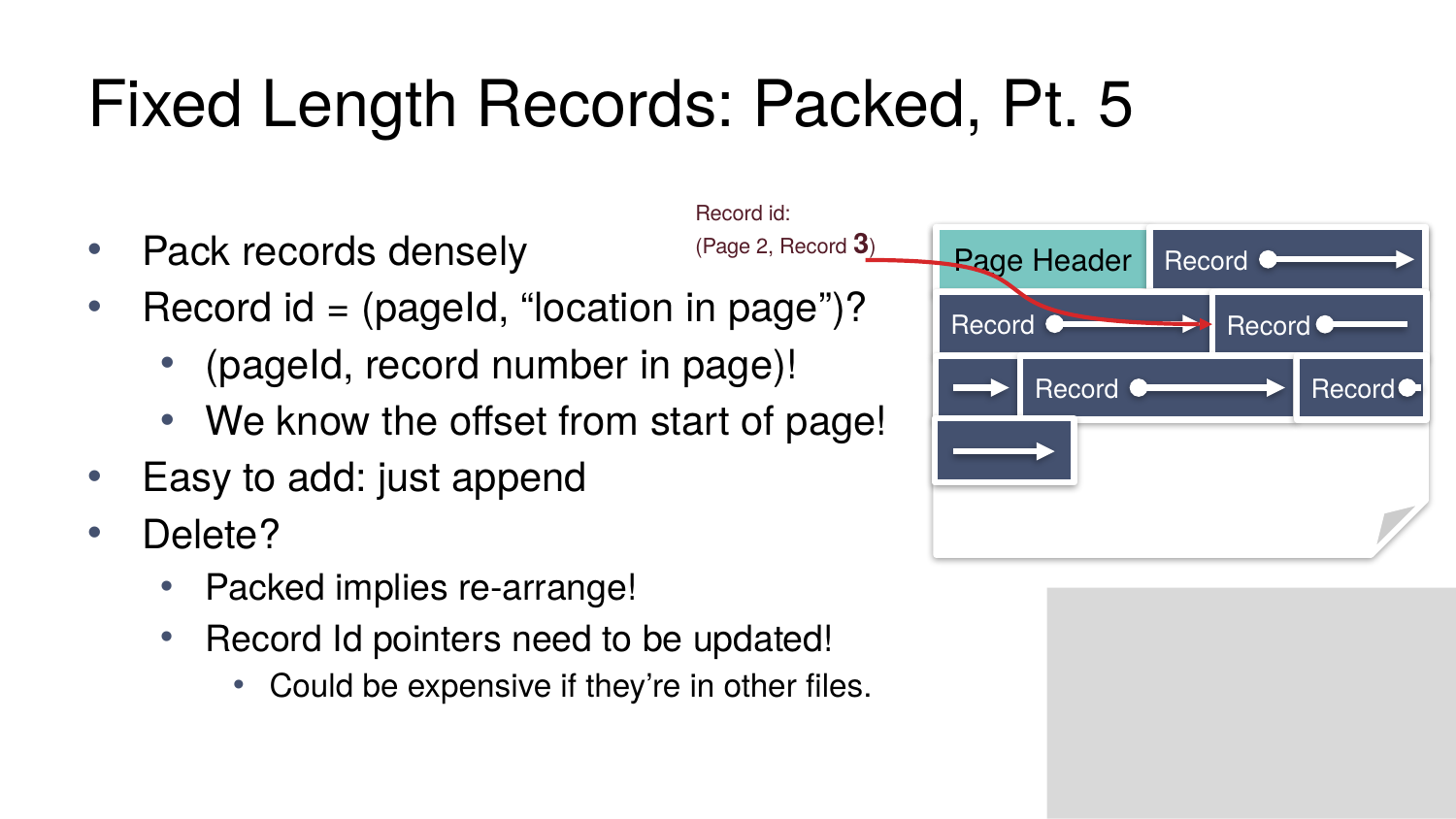

# Fixed Length Records: Packed, Pt. 5

Page Header

Record
Record
Record
Record
Record

Record id:
(Page 2, Record 3)
Pack records densely
Record id = (pageId, “location in page”)?
(pageId, record number in page)!
We know the offset from start of page!
Easy to add: just append
Delete?
Packed implies re-arrange!
Record Id pointers need to be updated!
Could be expensive if they’re in other files.